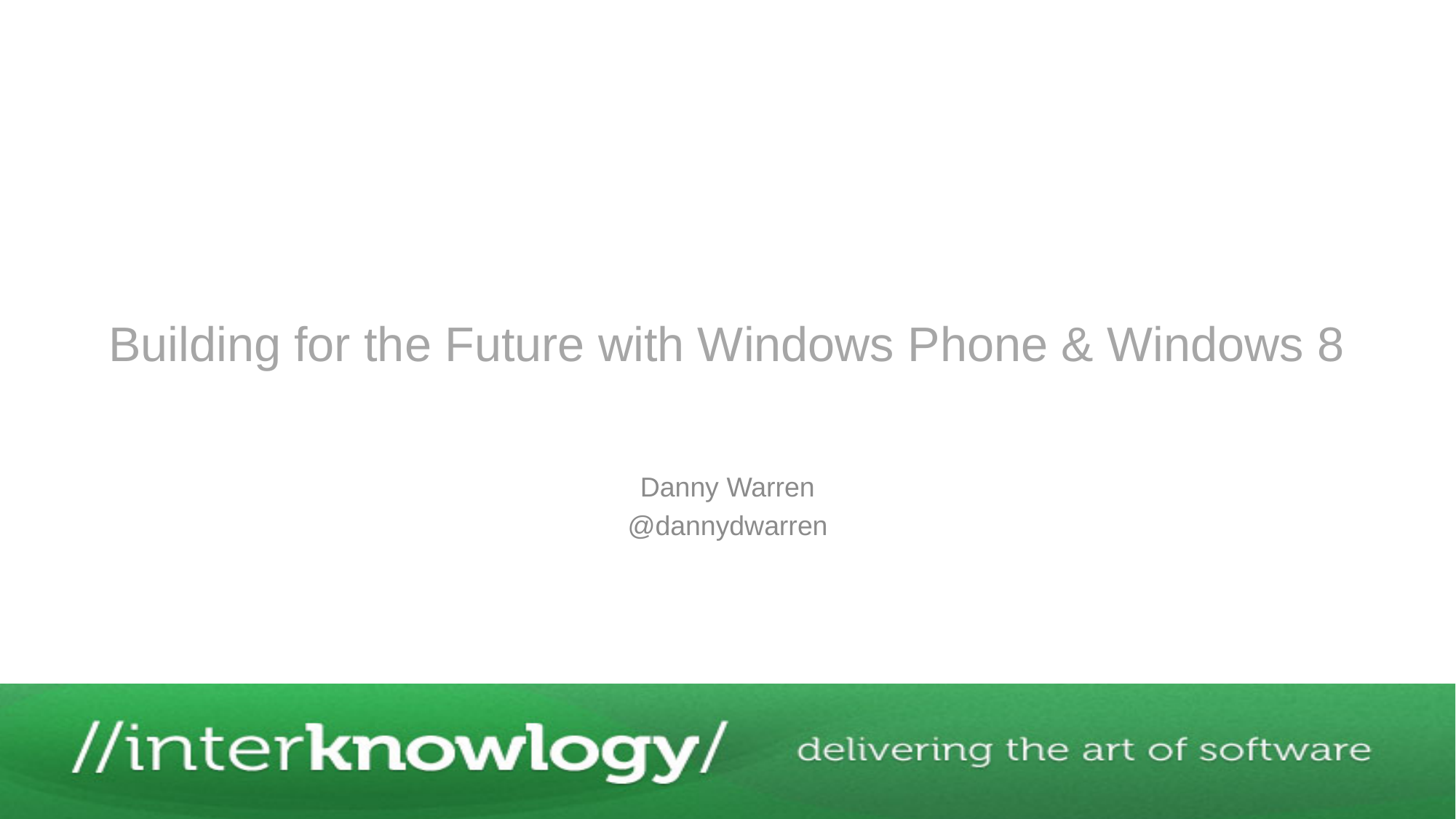

# Building for the Future with Windows Phone & Windows 8
Danny Warren
@dannydwarren